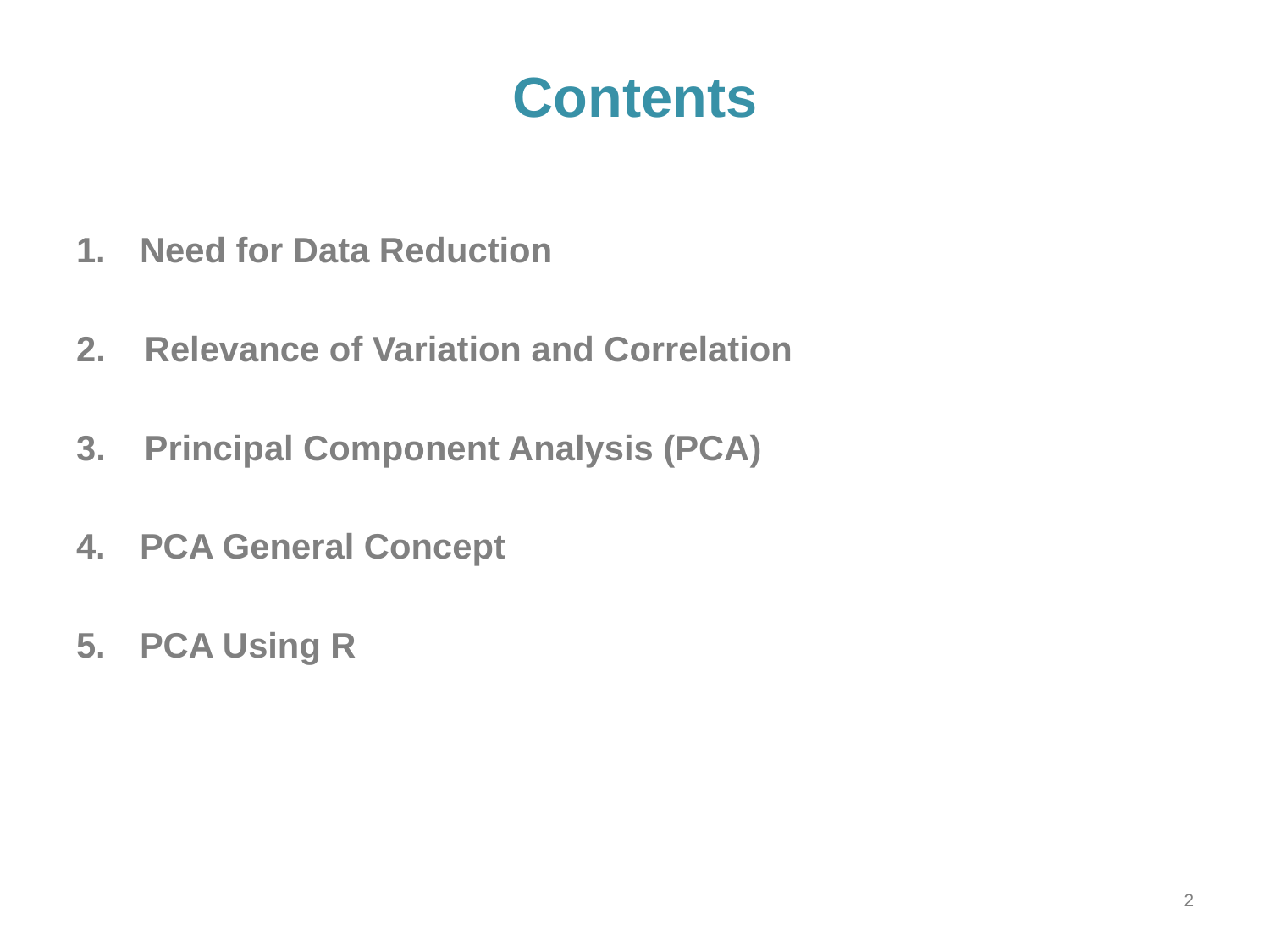

Contents
Need for Data Reduction

2.    Relevance of Variation and Correlation

3.    Principal Component Analysis (PCA)

PCA General Concept

PCA Using R

2